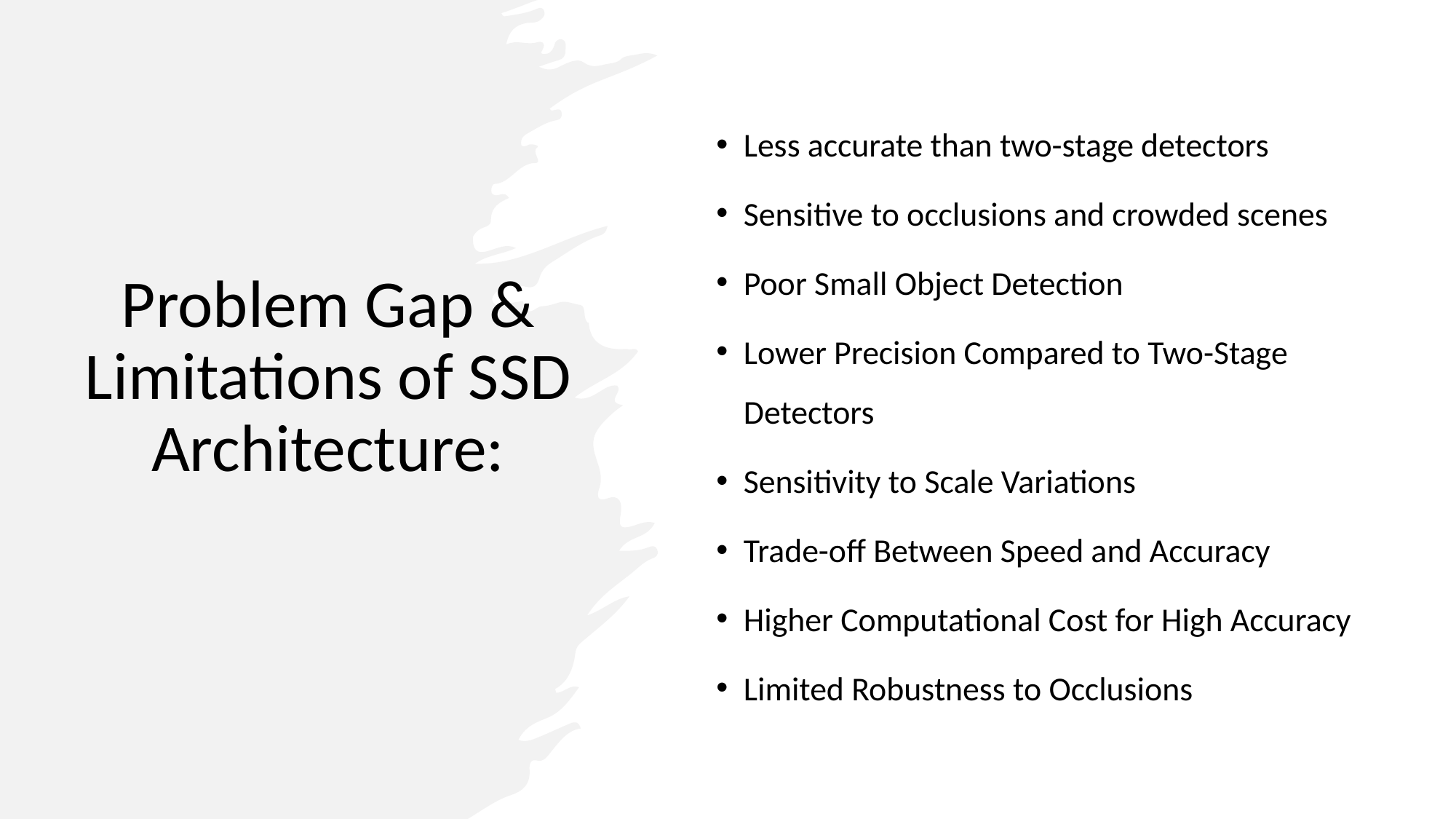

Less accurate than two-stage detectors
Sensitive to occlusions and crowded scenes
Poor Small Object Detection
Lower Precision Compared to Two-Stage Detectors
Sensitivity to Scale Variations
Trade-off Between Speed and Accuracy
Higher Computational Cost for High Accuracy
Limited Robustness to Occlusions

# Problem Gap & Limitations of SSD Architecture:
8